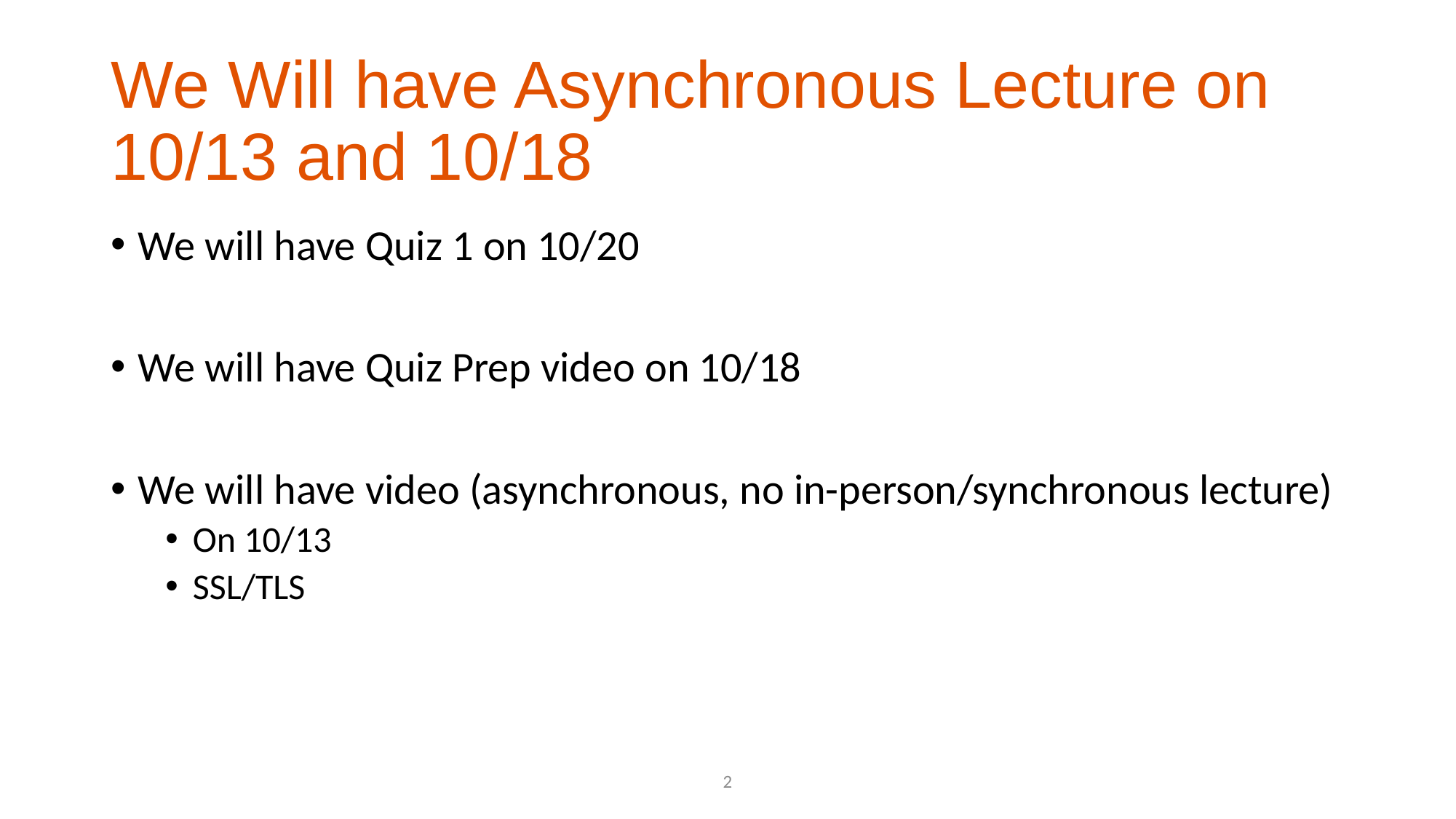

# We Will have Asynchronous Lecture on 10/13 and 10/18
We will have Quiz 1 on 10/20

We will have Quiz Prep video on 10/18

We will have video (asynchronous, no in-person/synchronous lecture)
On 10/13
SSL/TLS
2